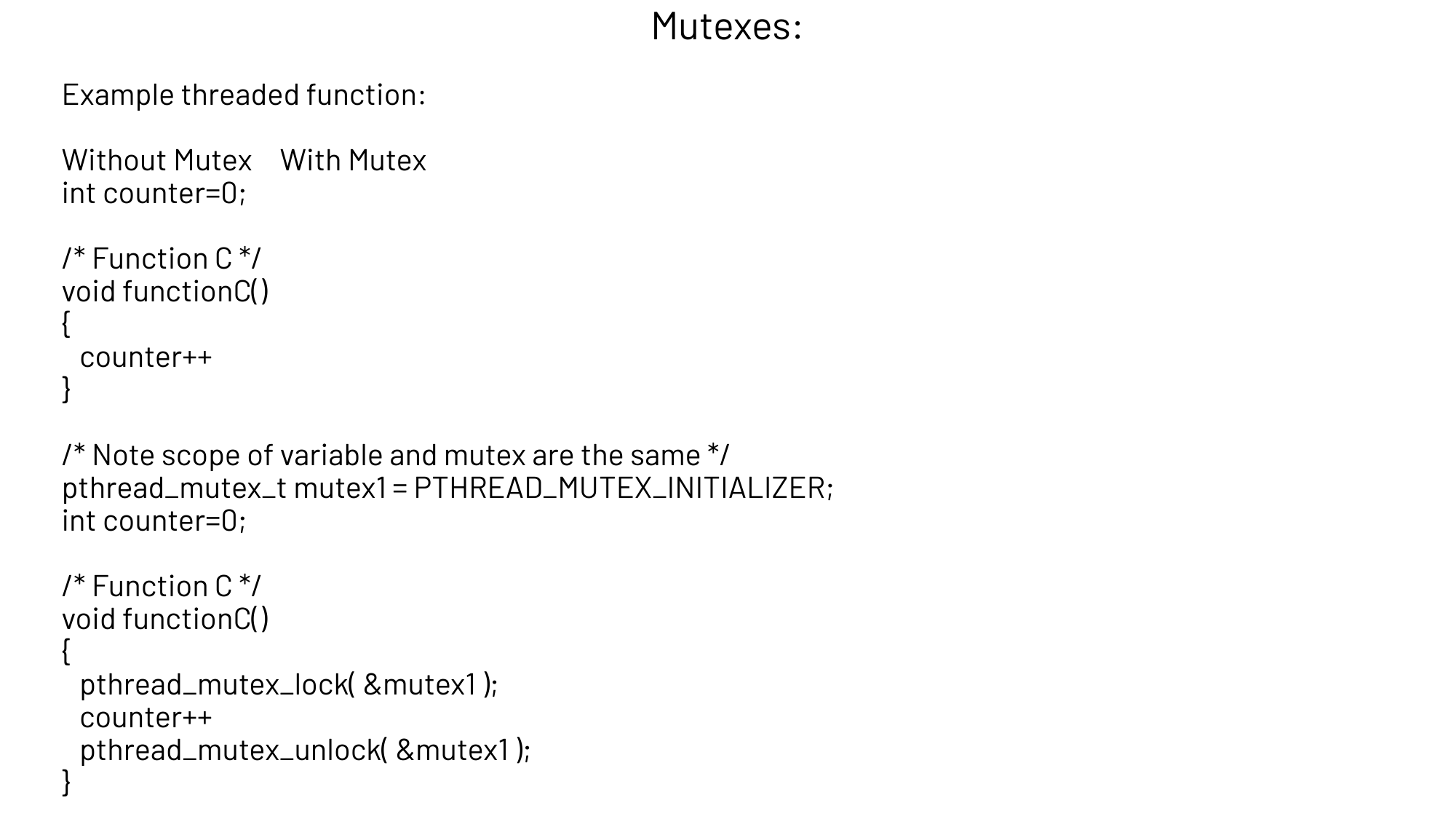

# Mutexes:
Example threaded function:

Without Mutex	With Mutex
int counter=0;

/* Function C */
void functionC()
{
   counter++
}

/* Note scope of variable and mutex are the same */
pthread_mutex_t mutex1 = PTHREAD_MUTEX_INITIALIZER;
int counter=0;

/* Function C */
void functionC()
{
   pthread_mutex_lock( &mutex1 );
   counter++
   pthread_mutex_unlock( &mutex1 );
}